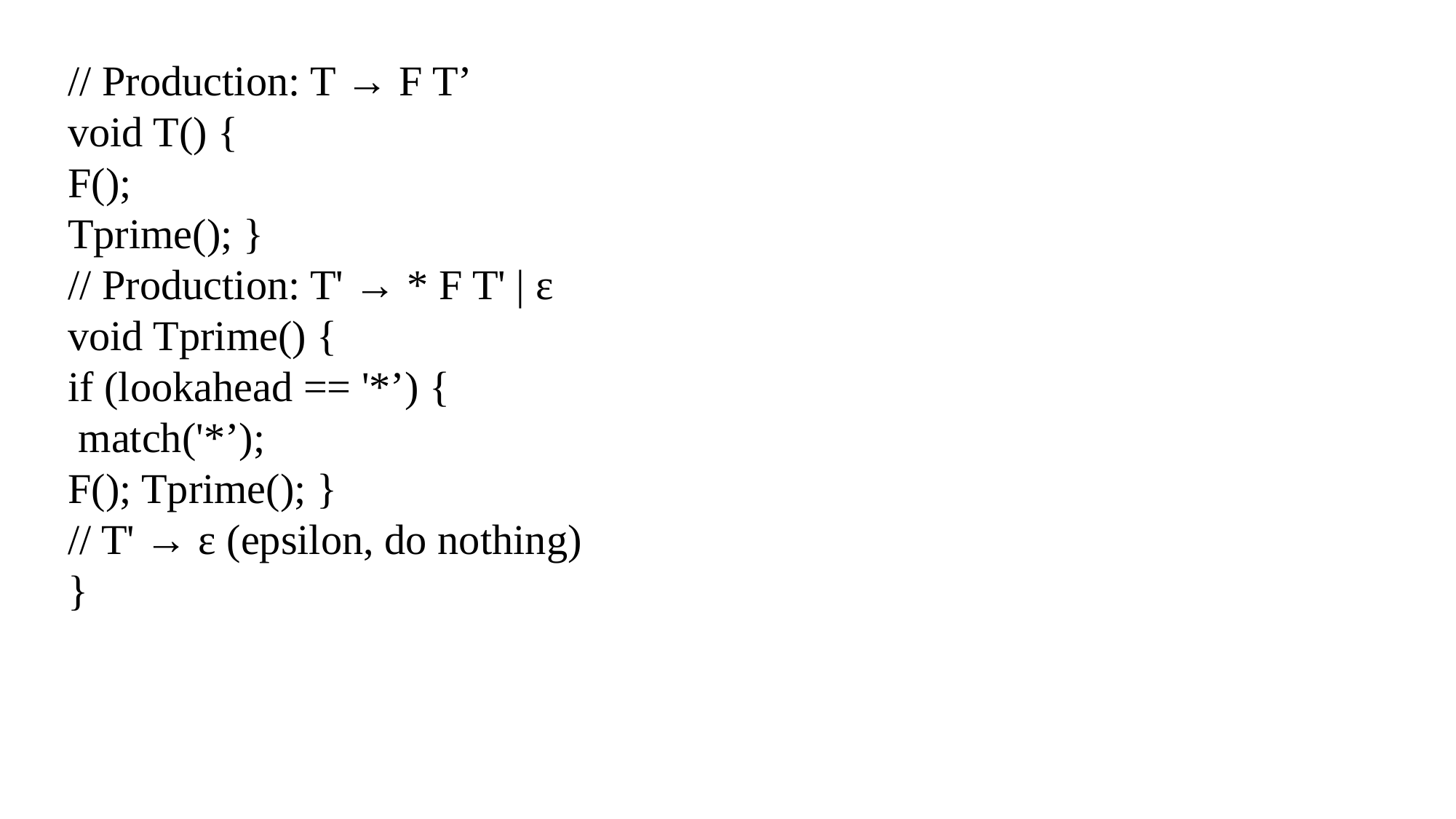

// Production: T → F T’
void T() {
F();
Tprime(); }
// Production: T' → * F T' | ε
void Tprime() {
if (lookahead == '*’) {
 match('*’);
F(); Tprime(); }
// T' → ε (epsilon, do nothing)
}